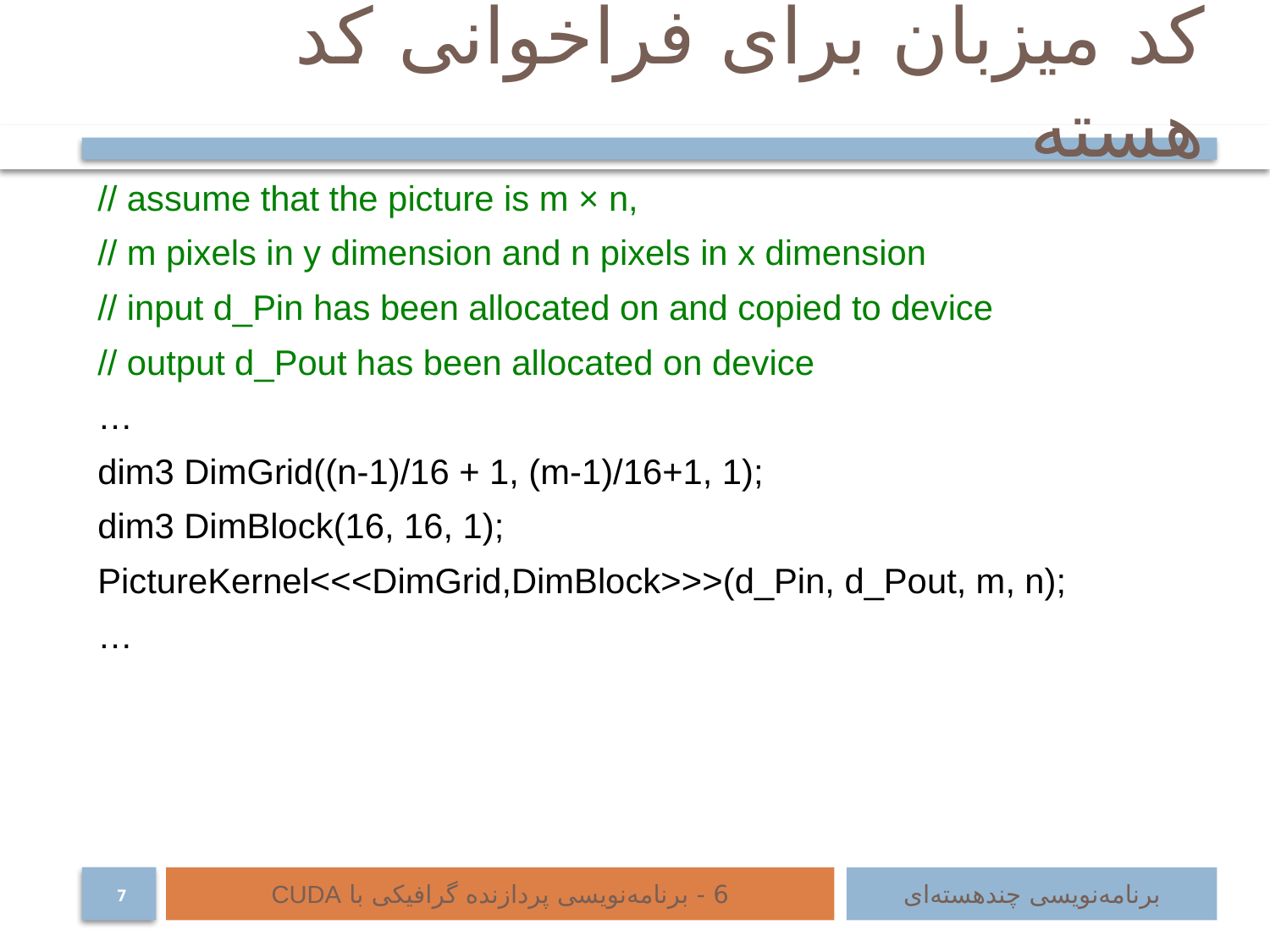

# کد میزبان برای فراخوانی کد هسته
// assume that the picture is m × n,
// m pixels in y dimension and n pixels in x dimension
// input d_Pin has been allocated on and copied to device
// output d_Pout has been allocated on device
…
dim3 DimGrid((n-1)/16 + 1, (m-1)/16+1, 1);
dim3 DimBlock(16, 16, 1);
PictureKernel<<<DimGrid,DimBlock>>>(d_Pin, d_Pout, m, n);
…

6 - برنامه‌نویسی پردازنده گرافیکی با CUDA
برنامه‌نویسی چند‌هسته‌ای
7